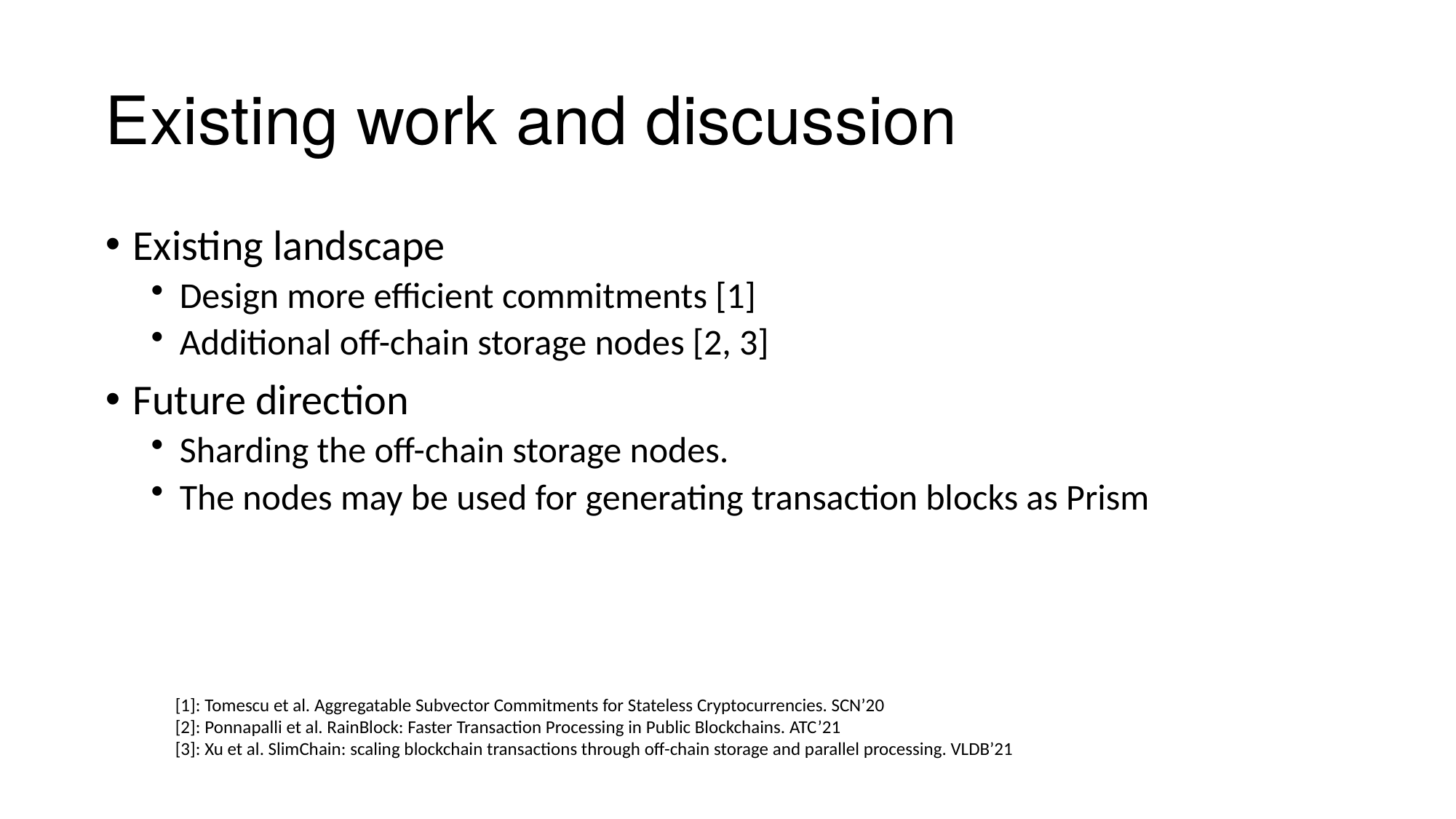

# Existing work and discussion
Existing landscape
Design more efficient commitments [1]
Additional off-chain storage nodes [2, 3]
Future direction
Sharding the off-chain storage nodes.
The nodes may be used for generating transaction blocks as Prism
[1]: Tomescu et al. Aggregatable Subvector Commitments for Stateless Cryptocurrencies. SCN’20
[2]: Ponnapalli et al. RainBlock: Faster Transaction Processing in Public Blockchains. ATC’21
[3]: Xu et al. SlimChain: scaling blockchain transactions through off-chain storage and parallel processing. VLDB’21

21